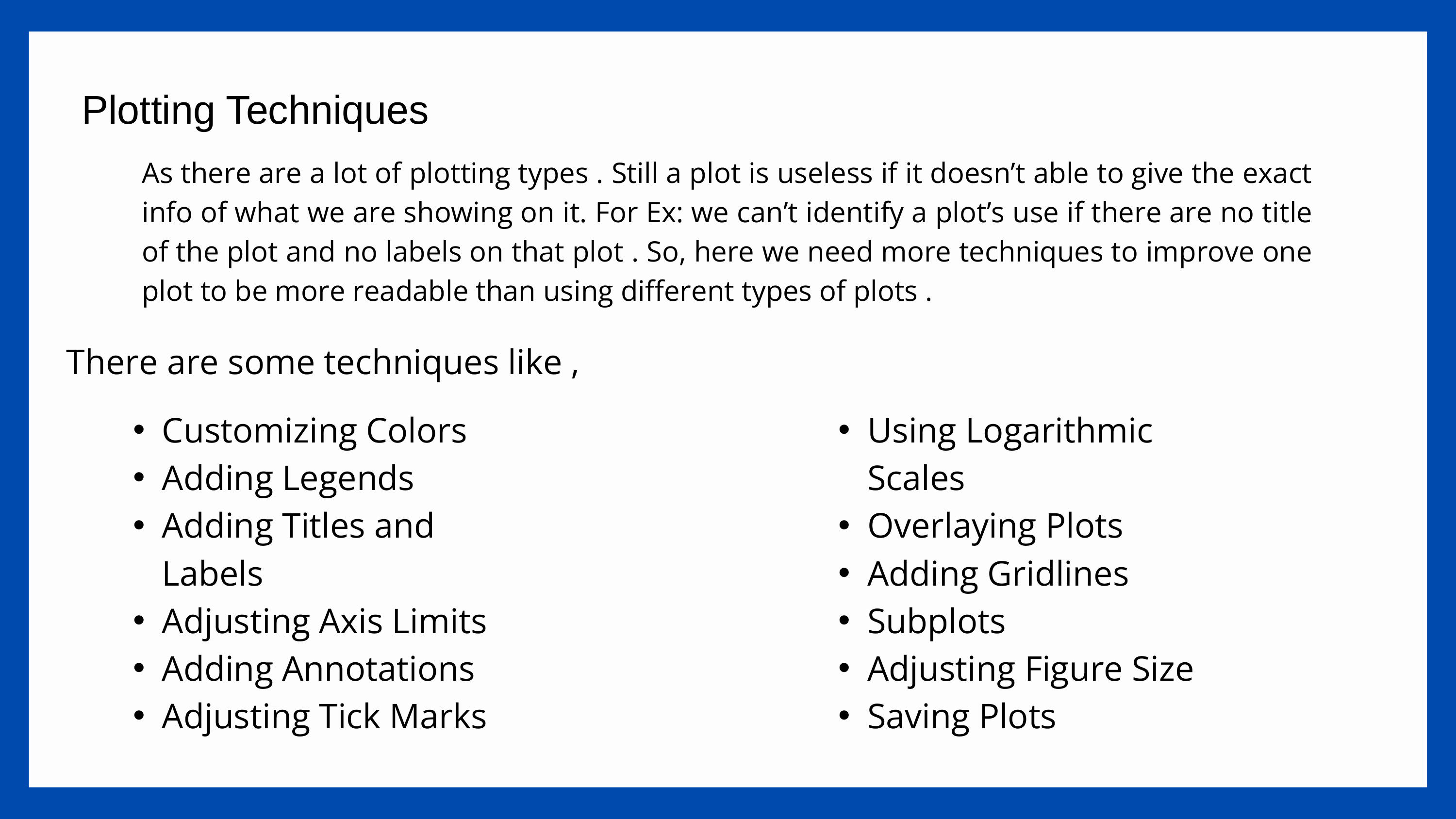

Plotting Techniques
As there are a lot of plotting types . Still a plot is useless if it doesn’t able to give the exact info of what we are showing on it. For Ex: we can’t identify a plot’s use if there are no title of the plot and no labels on that plot . So, here we need more techniques to improve one plot to be more readable than using different types of plots .
There are some techniques like ,
Customizing Colors
Adding Legends
Adding Titles and Labels
Adjusting Axis Limits
Adding Annotations
Adjusting Tick Marks
Using Logarithmic Scales
Overlaying Plots
Adding Gridlines
Subplots
Adjusting Figure Size
Saving Plots